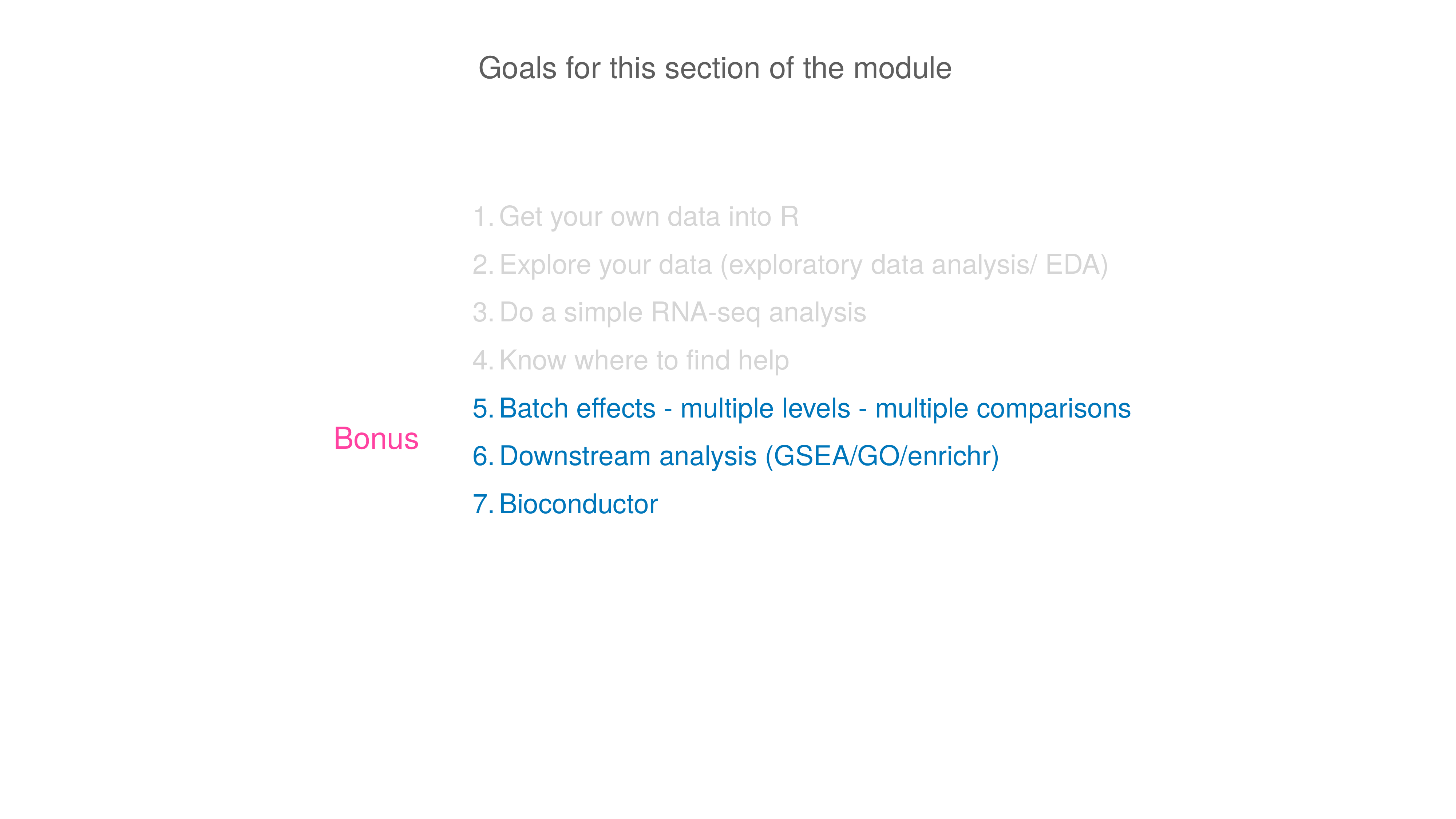

Goals for this section of the module
Get your own data into R
Explore your data (exploratory data analysis/ EDA)
Do a simple RNA-seq analysis
Know where to find help
Batch effects - multiple levels - multiple comparisons
Downstream analysis (GSEA/GO/enrichr)
Bioconductor
Bonus